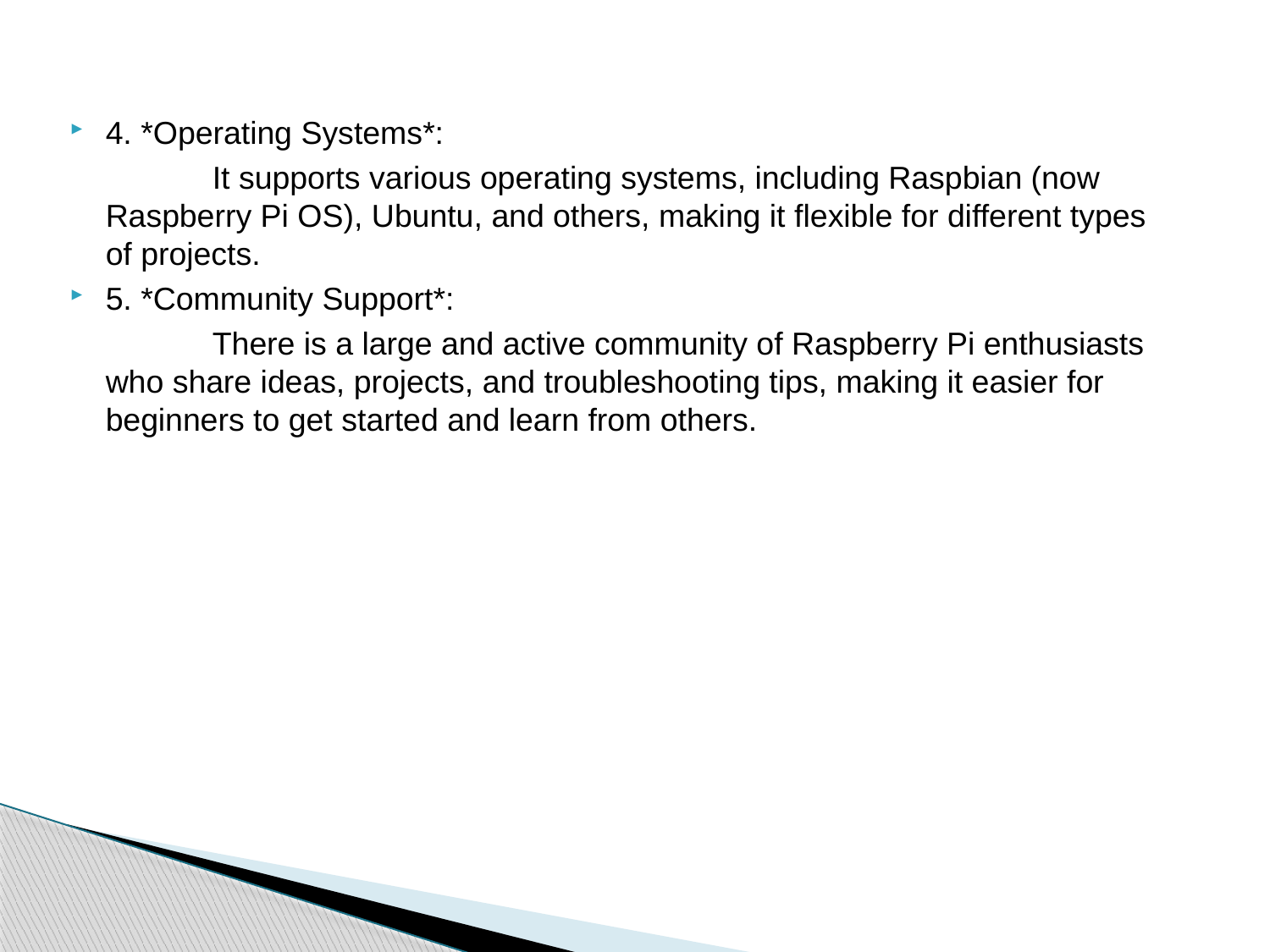

4. *Operating Systems*:
                It supports various operating systems, including Raspbian (now Raspberry Pi OS), Ubuntu, and others, making it flexible for different types of projects.
5. *Community Support*:
                There is a large and active community of Raspberry Pi enthusiasts who share ideas, projects, and troubleshooting tips, making it easier for beginners to get started and learn from others.